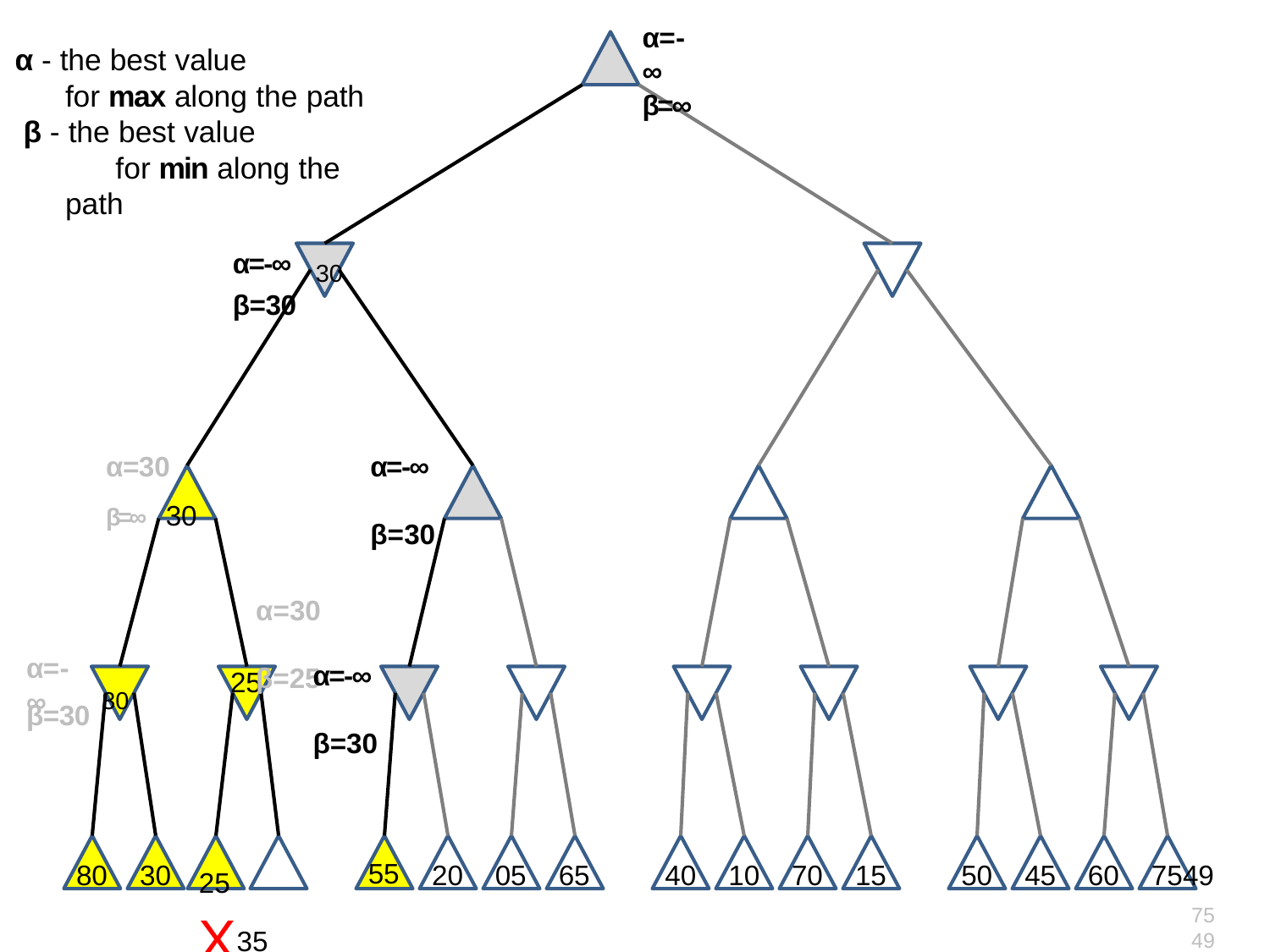

α=-∞  β=∞
α - the best value
for max along the path  β - the best value
for min along the path

α=-∞	30
β=30

α=30
β=∞ 30
α=-∞  β=30

α=30  β=25
α=-∞
α=-∞  β=30
25

β=30 30

25	X35

55
80
30
20
05
65
40
10
70
15
50
45
60
7549

7549